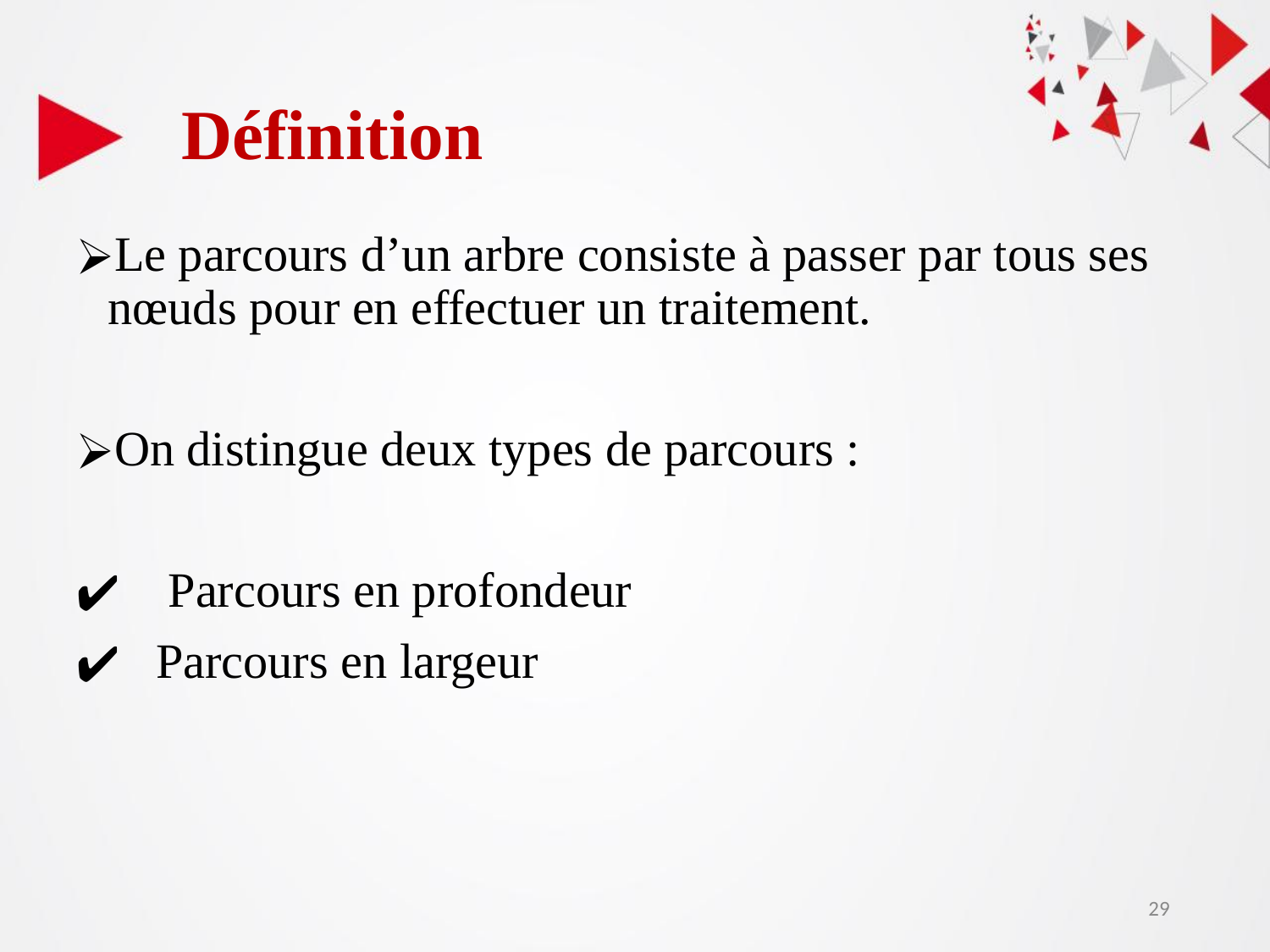

Définition

Le parcours d’un arbre consiste à passer par tous ses nœuds pour en effectuer un traitement.

On distingue deux types de parcours :

    Parcours en profondeur
   Parcours en largeur

29